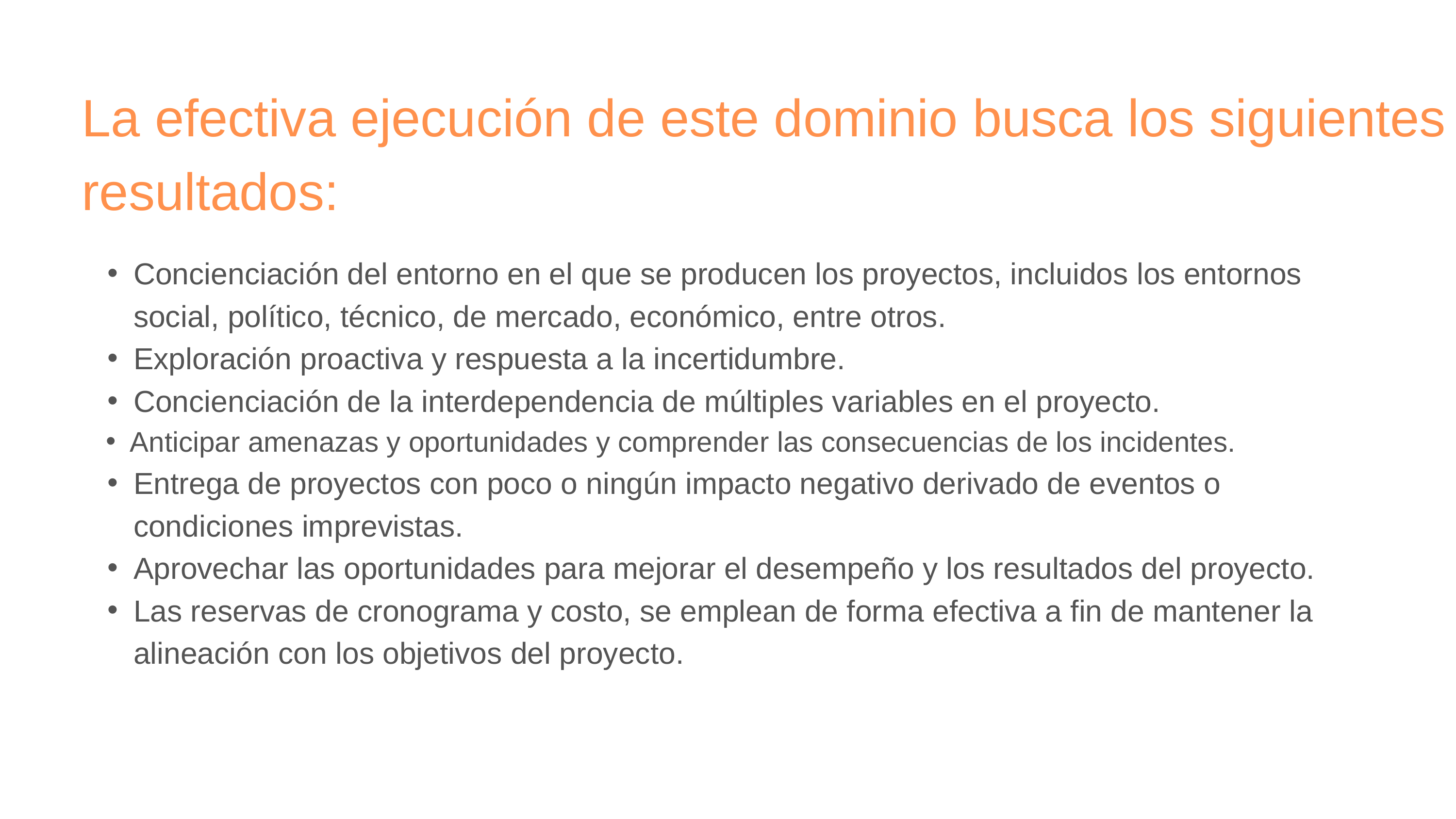

La efectiva ejecución de este dominio busca los siguientes resultados:
Concienciación del entorno en el que se producen los proyectos, incluidos los entornos social, político, técnico, de mercado, económico, entre otros.
Exploración proactiva y respuesta a la incertidumbre.
Concienciación de la interdependencia de múltiples variables en el proyecto.
Anticipar amenazas y oportunidades y comprender las consecuencias de los incidentes.
Entrega de proyectos con poco o ningún impacto negativo derivado de eventos o condiciones imprevistas.
Aprovechar las oportunidades para mejorar el desempeño y los resultados del proyecto.
Las reservas de cronograma y costo, se emplean de forma efectiva a fin de mantener la alineación con los objetivos del proyecto.